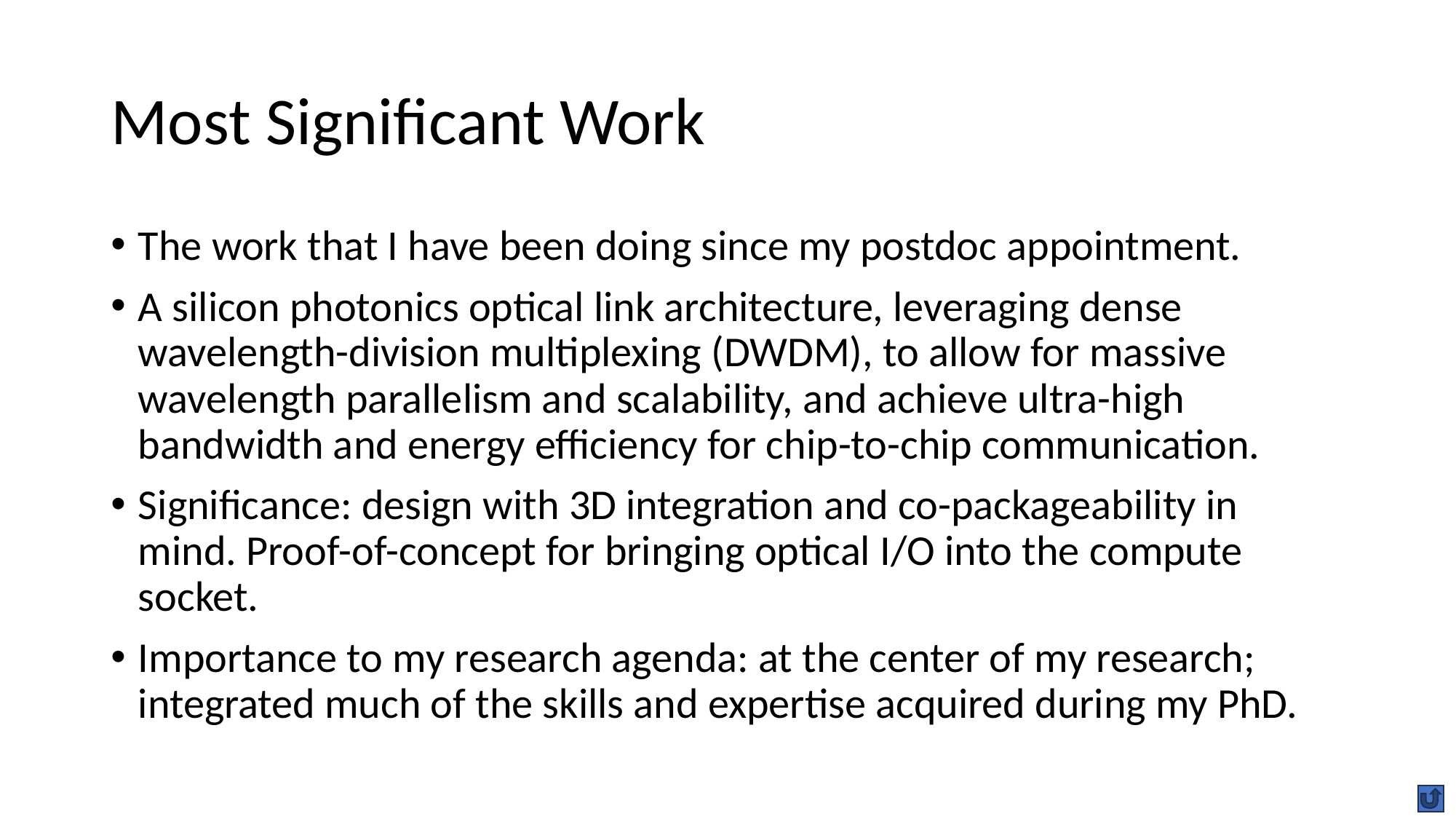

# Most Significant Work
The work that I have been doing since my postdoc appointment.
A silicon photonics optical link architecture, leveraging dense wavelength-division multiplexing (DWDM), to allow for massive wavelength parallelism and scalability, and achieve ultra-high bandwidth and energy efficiency for chip-to-chip communication.
Significance: design with 3D integration and co-packageability in mind. Proof-of-concept for bringing optical I/O into the compute socket.
Importance to my research agenda: at the center of my research; integrated much of the skills and expertise acquired during my PhD.